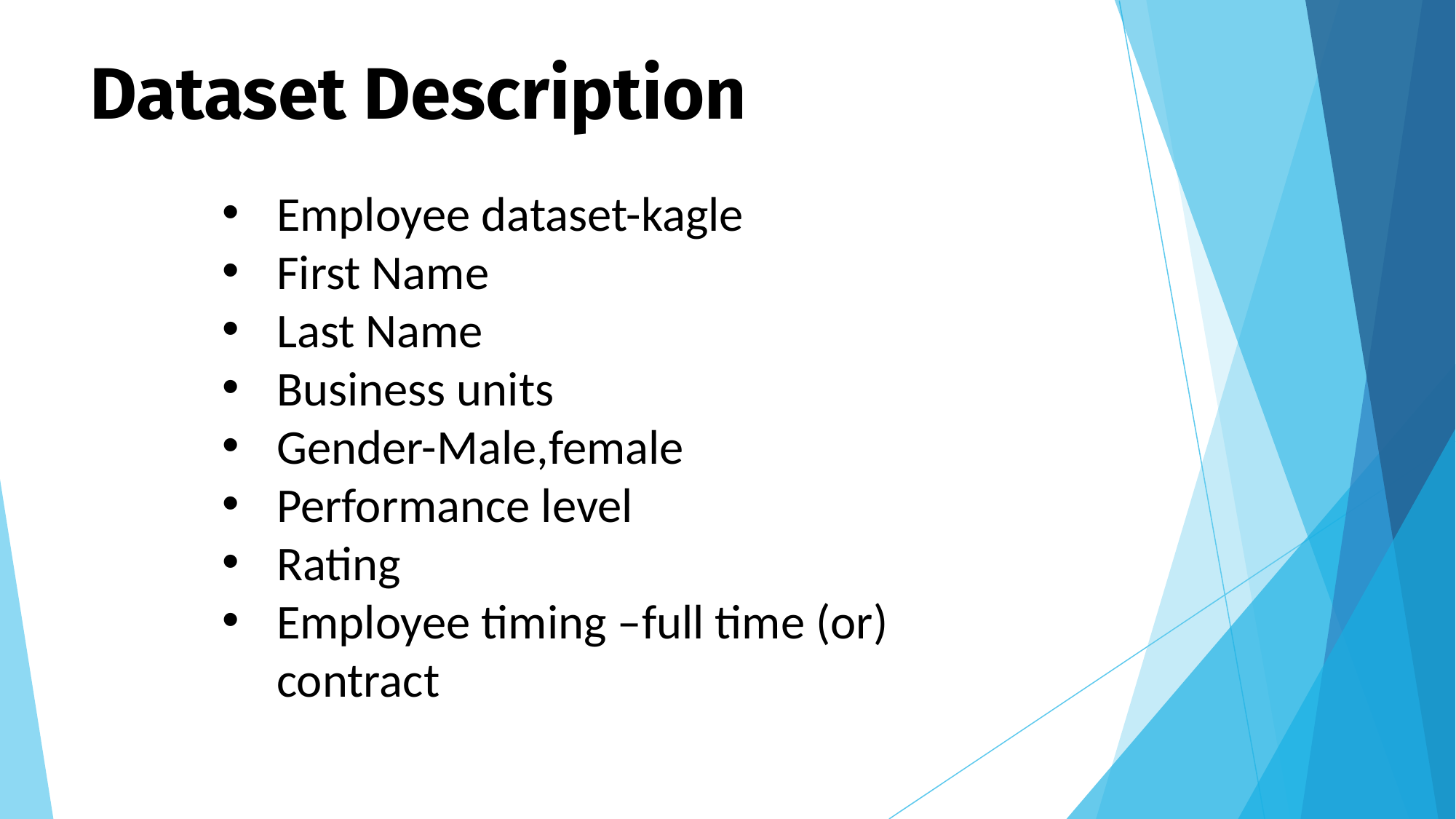

# Dataset Description
Employee dataset-kagle
First Name
Last Name
Business units
Gender-Male,female
Performance level
Rating
Employee timing –full time (or) contract